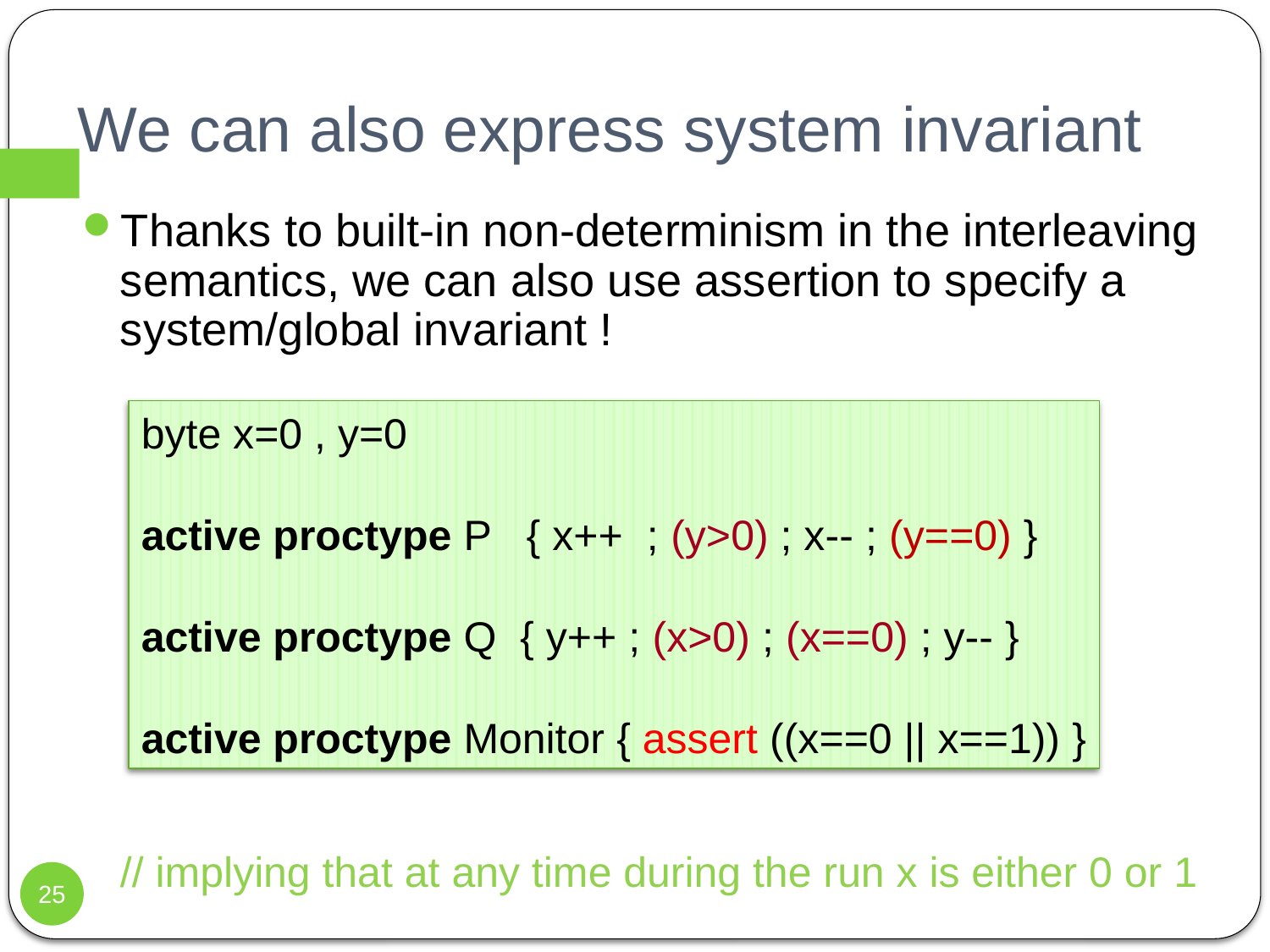

# We can also express system invariant
Thanks to built-in non-determinism in the interleaving semantics, we can also use assertion to specify a system/global invariant !
// implying that at any time during the run x is either 0 or 1
byte x=0 , y=0
active proctype P   { x++  ; (y>0) ; x-- ; (y==0) }
active proctype Q  { y++ ; (x>0) ; (x==0) ; y-- }

active proctype Monitor { assert ((x==0 || x==1)) }
25